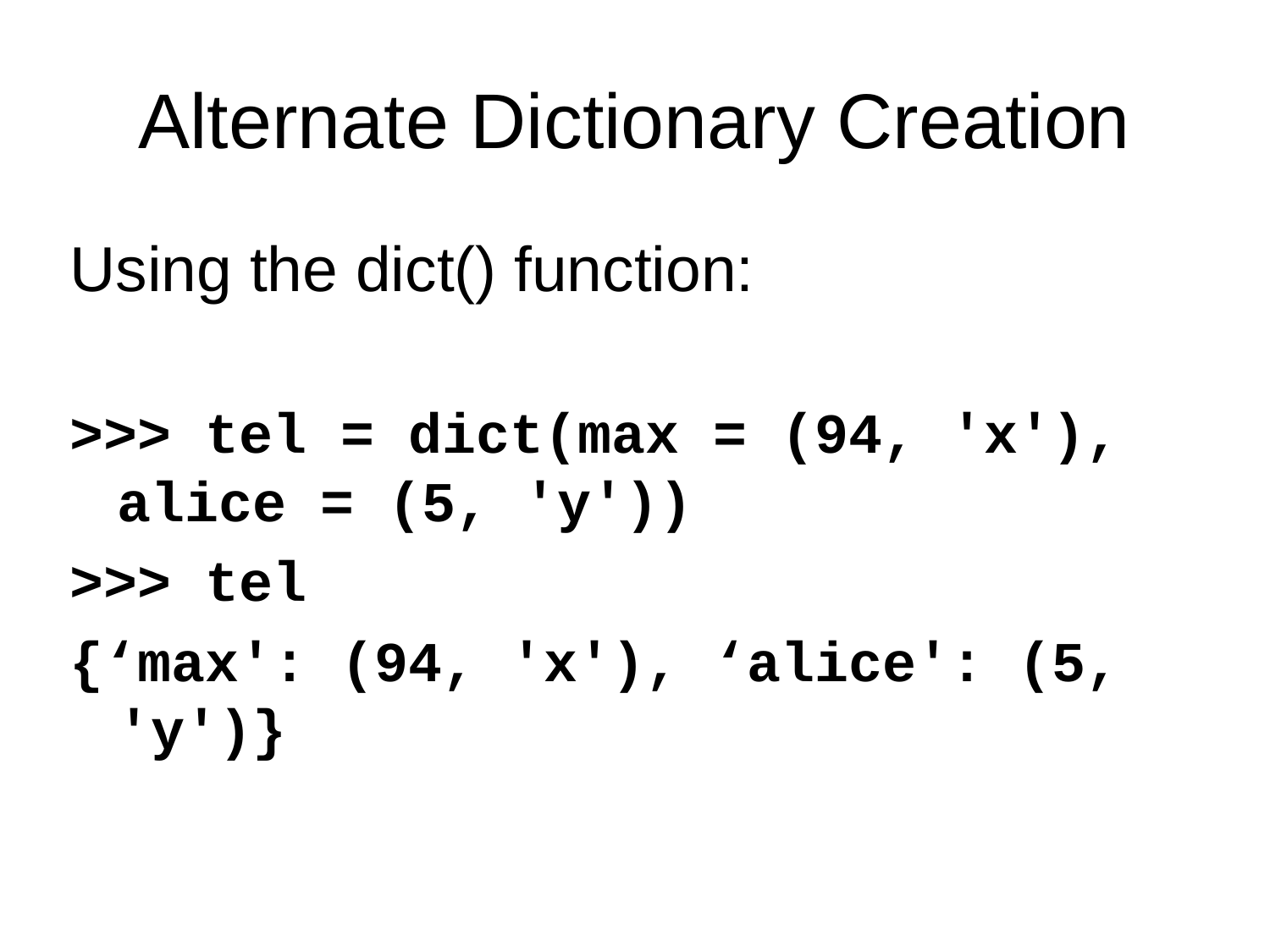

Alternate Dictionary Creation
Using the dict() function:

>>> tel = dict(max = (94, 'x'), alice = (5, 'y'))
>>> tel
{‘max': (94, 'x'), ‘alice': (5, 'y')}
62